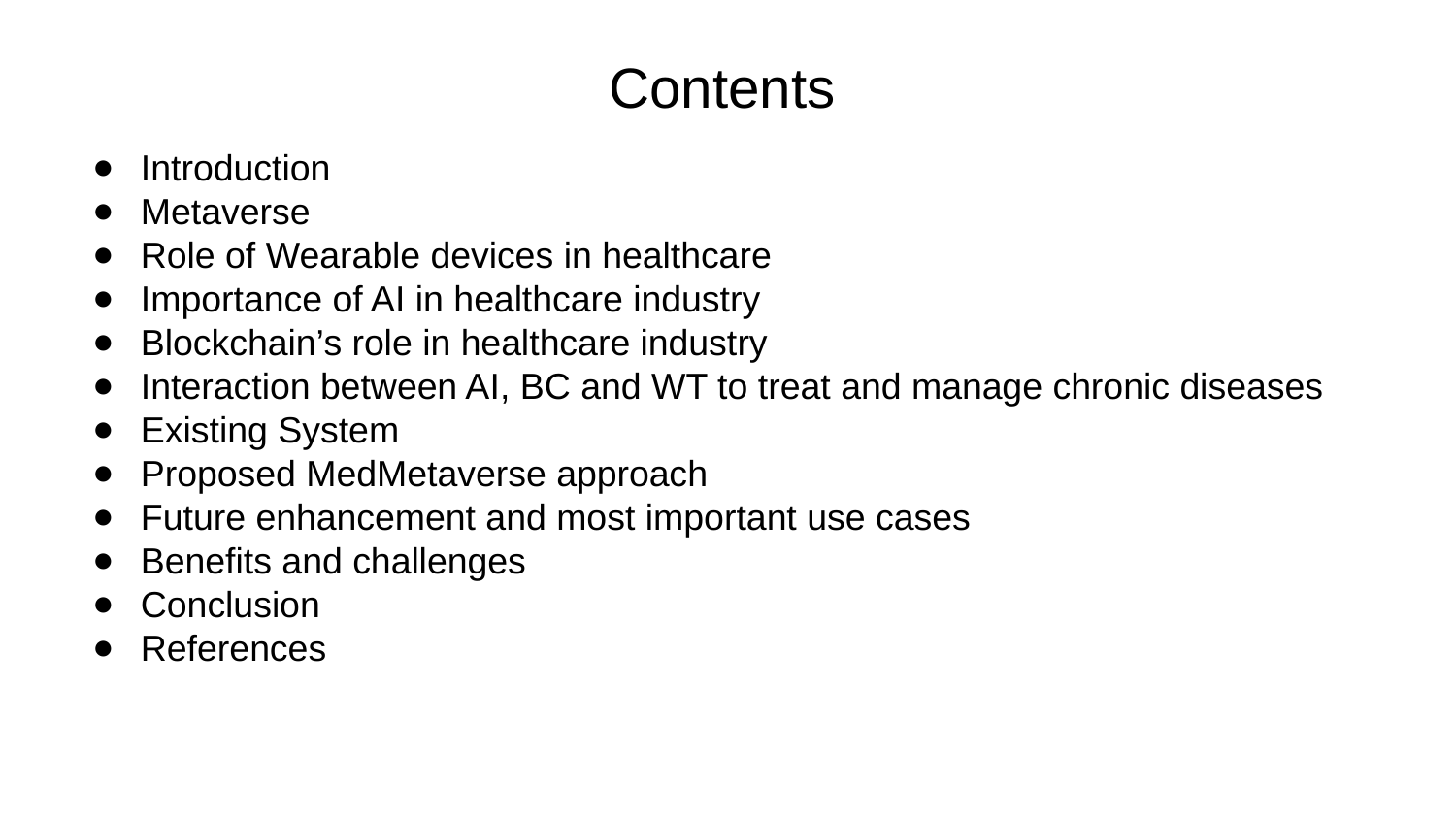

# Contents
Introduction
Metaverse
Role of Wearable devices in healthcare
Importance of AI in healthcare industry
Blockchain’s role in healthcare industry
Interaction between AI, BC and WT to treat and manage chronic diseases
Existing System
Proposed MedMetaverse approach
Future enhancement and most important use cases
Benefits and challenges
Conclusion
References